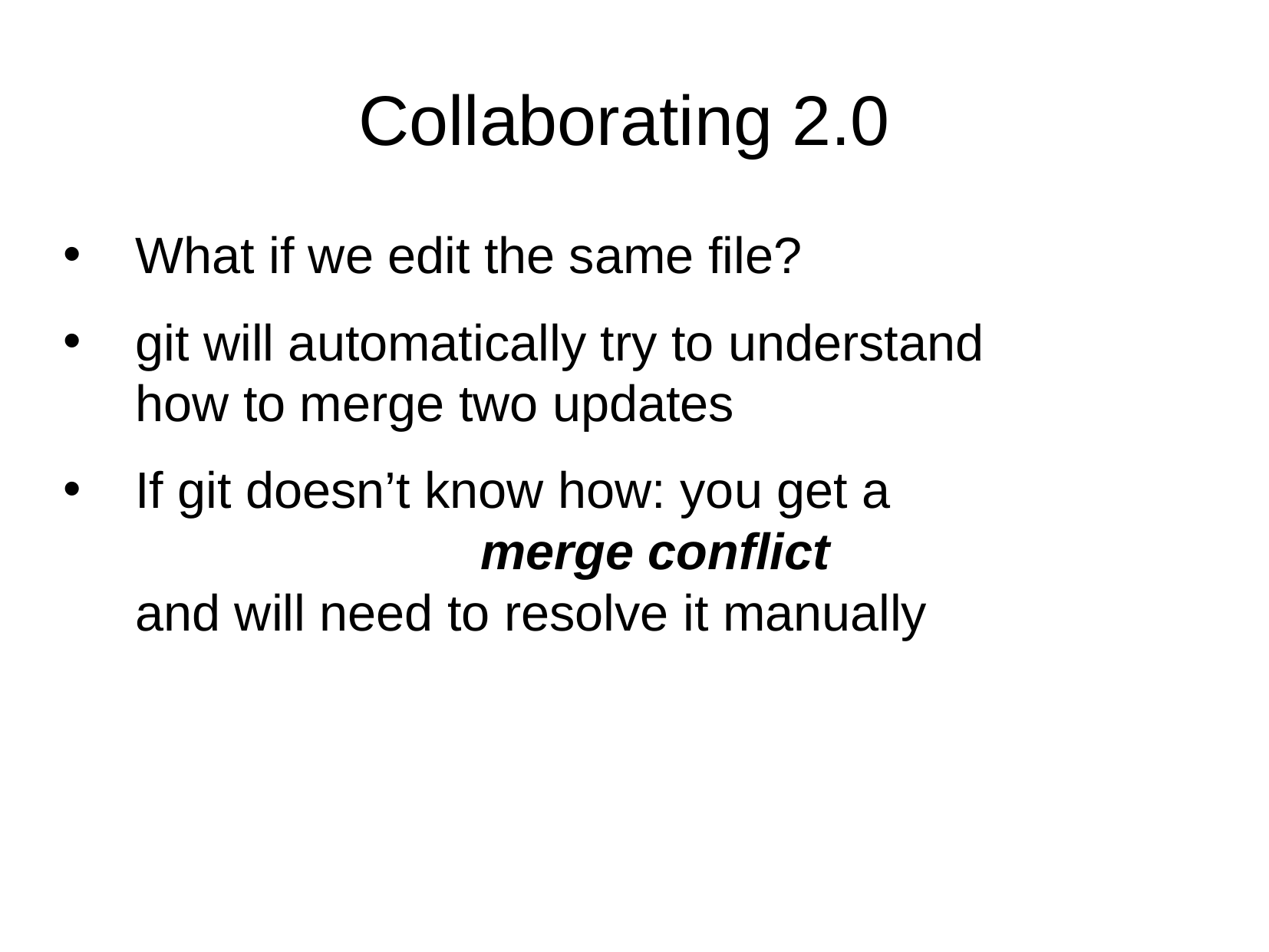

# Collaborating 2.0
What if we edit the same file?
git will automatically try to understand
how to merge two updates
If git doesn’t know how: you get a
			merge conflict
and will need to resolve it manually